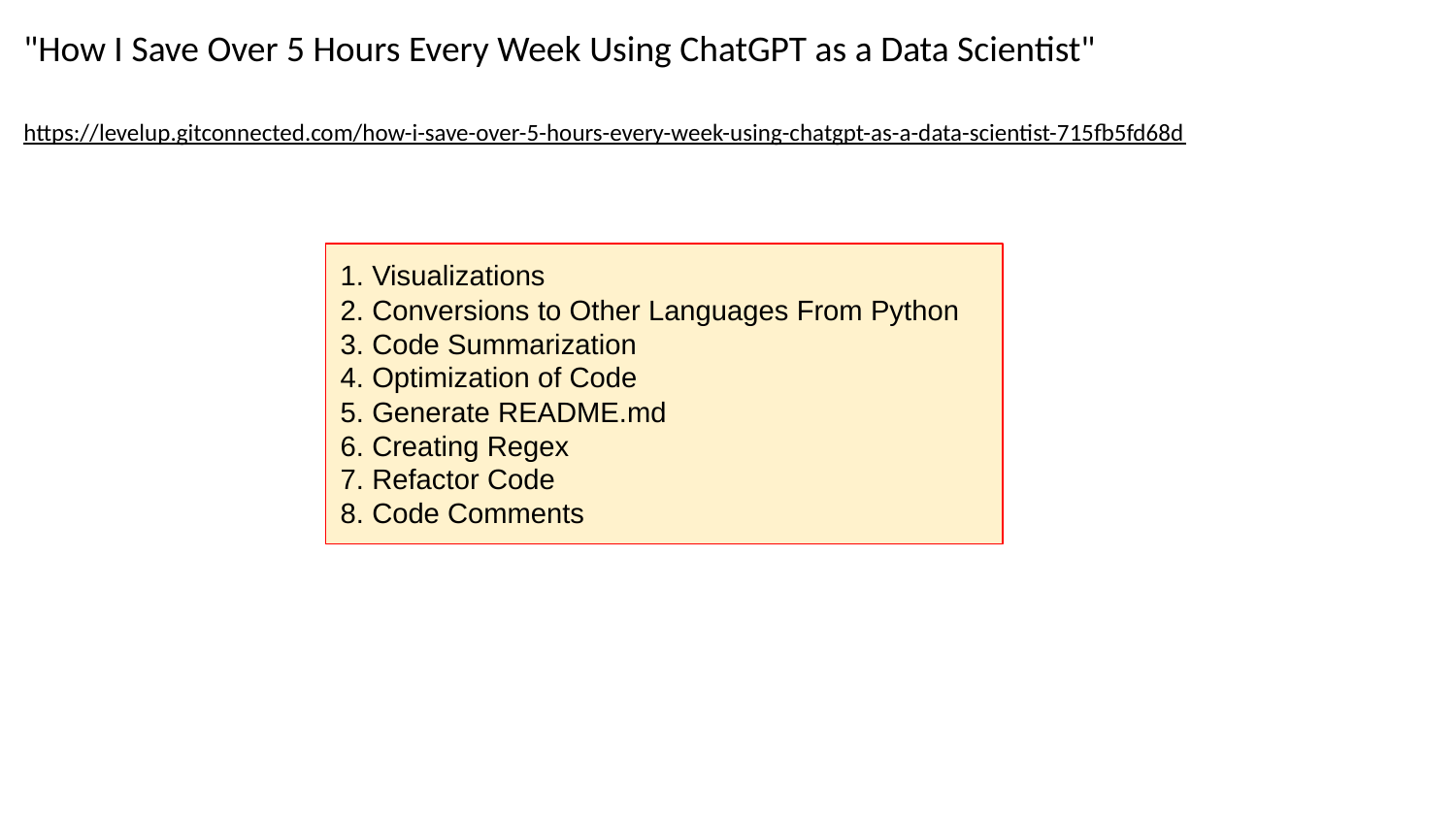

"How I Save Over 5 Hours Every Week Using ChatGPT as a Data Scientist"

https://levelup.gitconnected.com/how-i-save-over-5-hours-every-week-using-chatgpt-as-a-data-scientist-715fb5fd68d
1. Visualizations
2. Conversions to Other Languages From Python
3. Code Summarization
4. Optimization of Code
5. Generate README.md
6. Creating Regex
7. Refactor Code
8. Code Comments